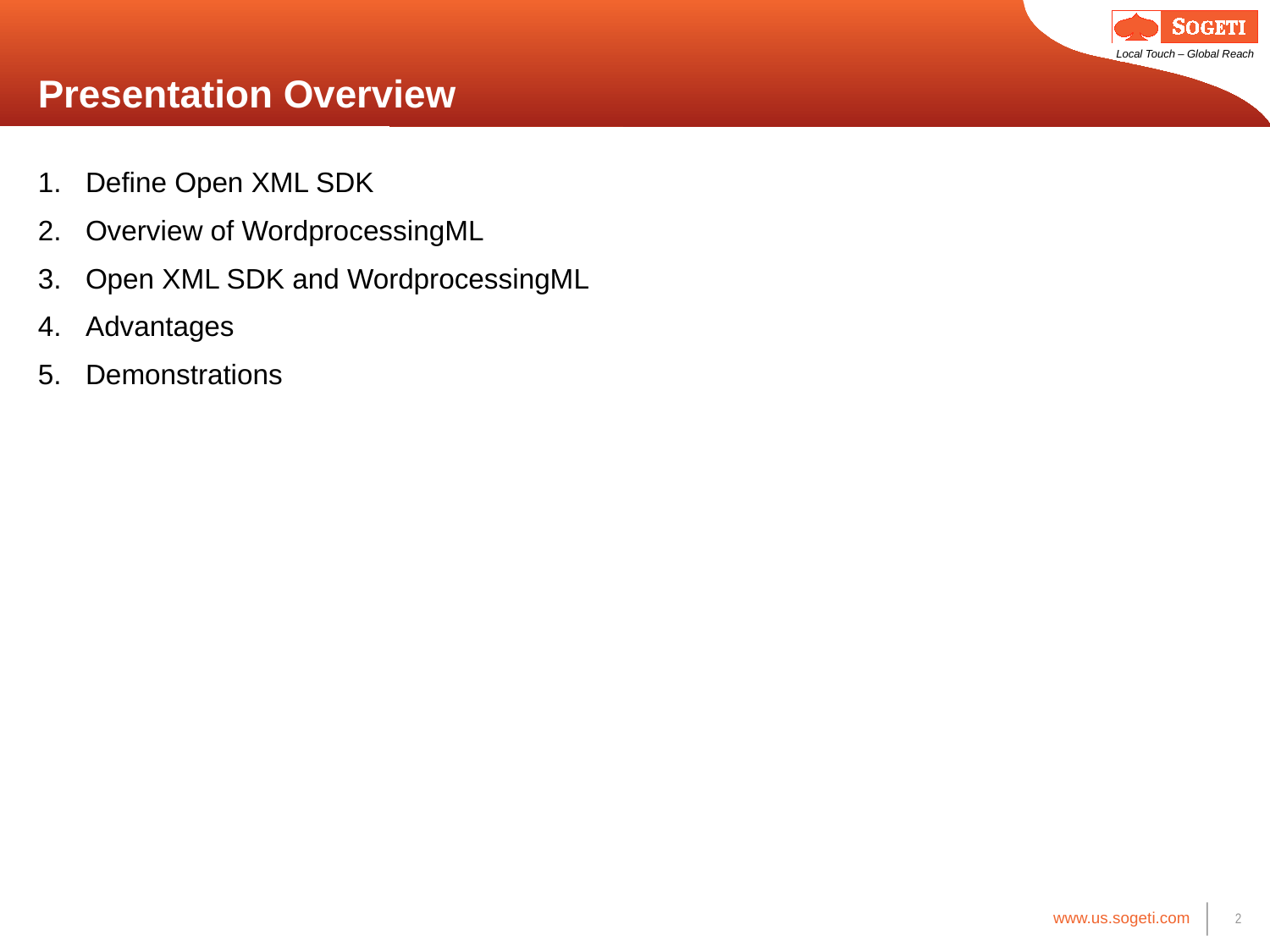

# Presentation Overview
Define Open XML SDK
Overview of WordprocessingML
Open XML SDK and WordprocessingML
Advantages
Demonstrations